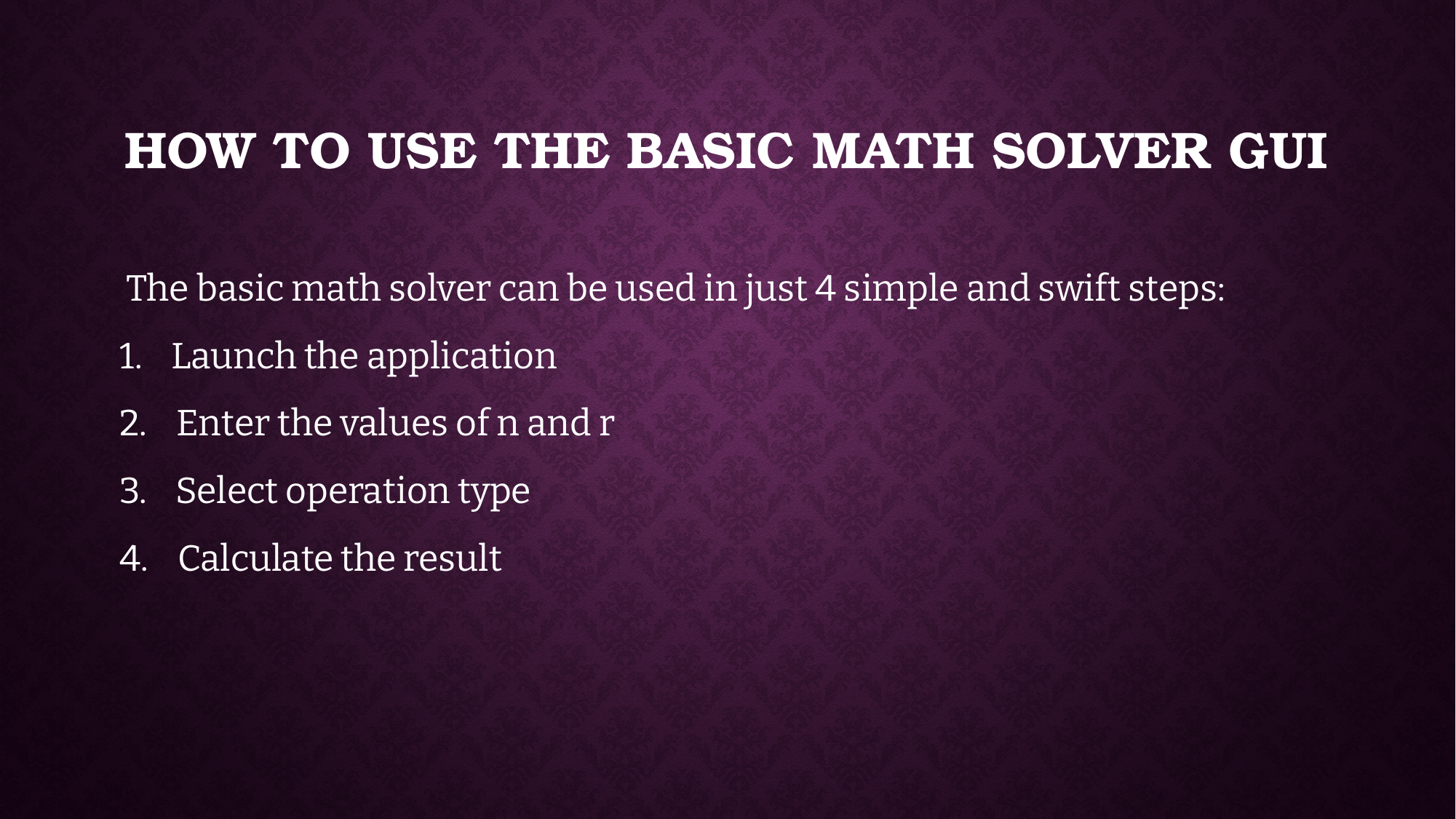

# How to use the basic math solver GUI
 The basic math solver can be used in just 4 simple and swift steps:
1.    Launch the application
2.    Enter the values of n and r
3.    Select operation type
4.    Calculate the result